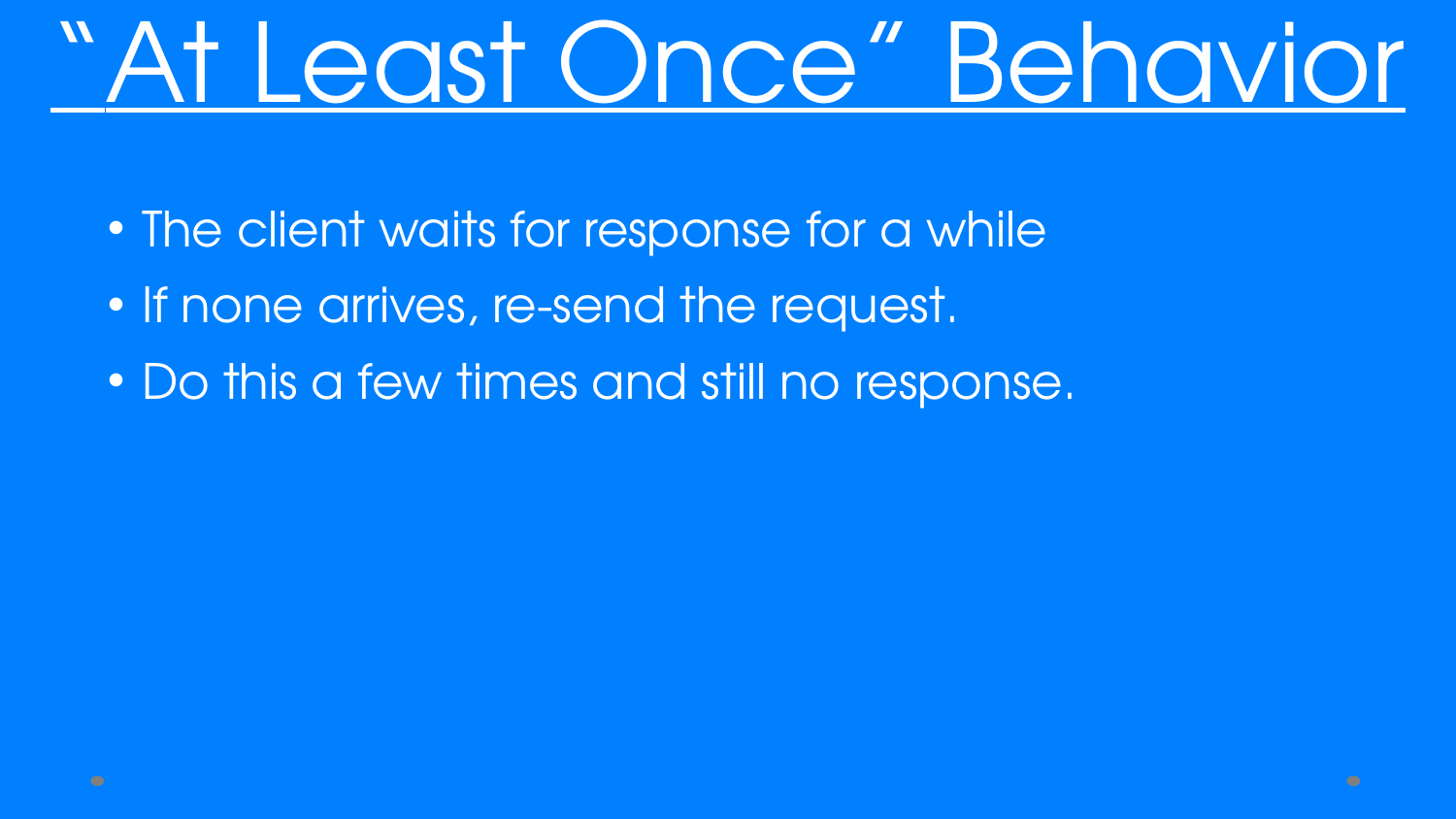

# “At Least Once” Behavior
The client waits for response for a while
If none arrives, re-send the request.
Do this a few times and still no response.